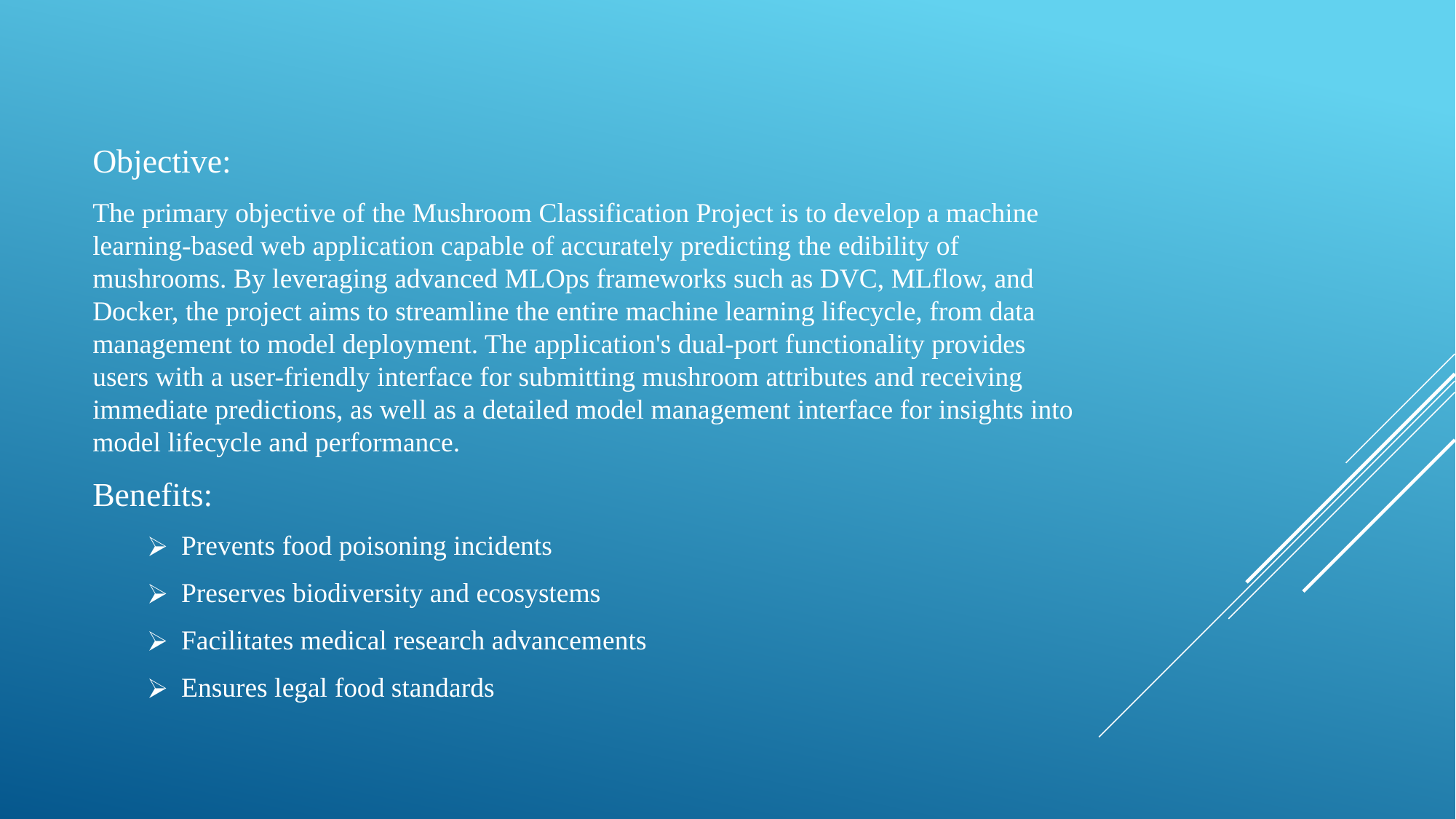

Objective:
The primary objective of the Mushroom Classification Project is to develop a machine learning-based web application capable of accurately predicting the edibility of mushrooms. By leveraging advanced MLOps frameworks such as DVC, MLflow, and Docker, the project aims to streamline the entire machine learning lifecycle, from data management to model deployment. The application's dual-port functionality provides users with a user-friendly interface for submitting mushroom attributes and receiving immediate predictions, as well as a detailed model management interface for insights into model lifecycle and performance.
Benefits:
Prevents food poisoning incidents
Preserves biodiversity and ecosystems
Facilitates medical research advancements
Ensures legal food standards